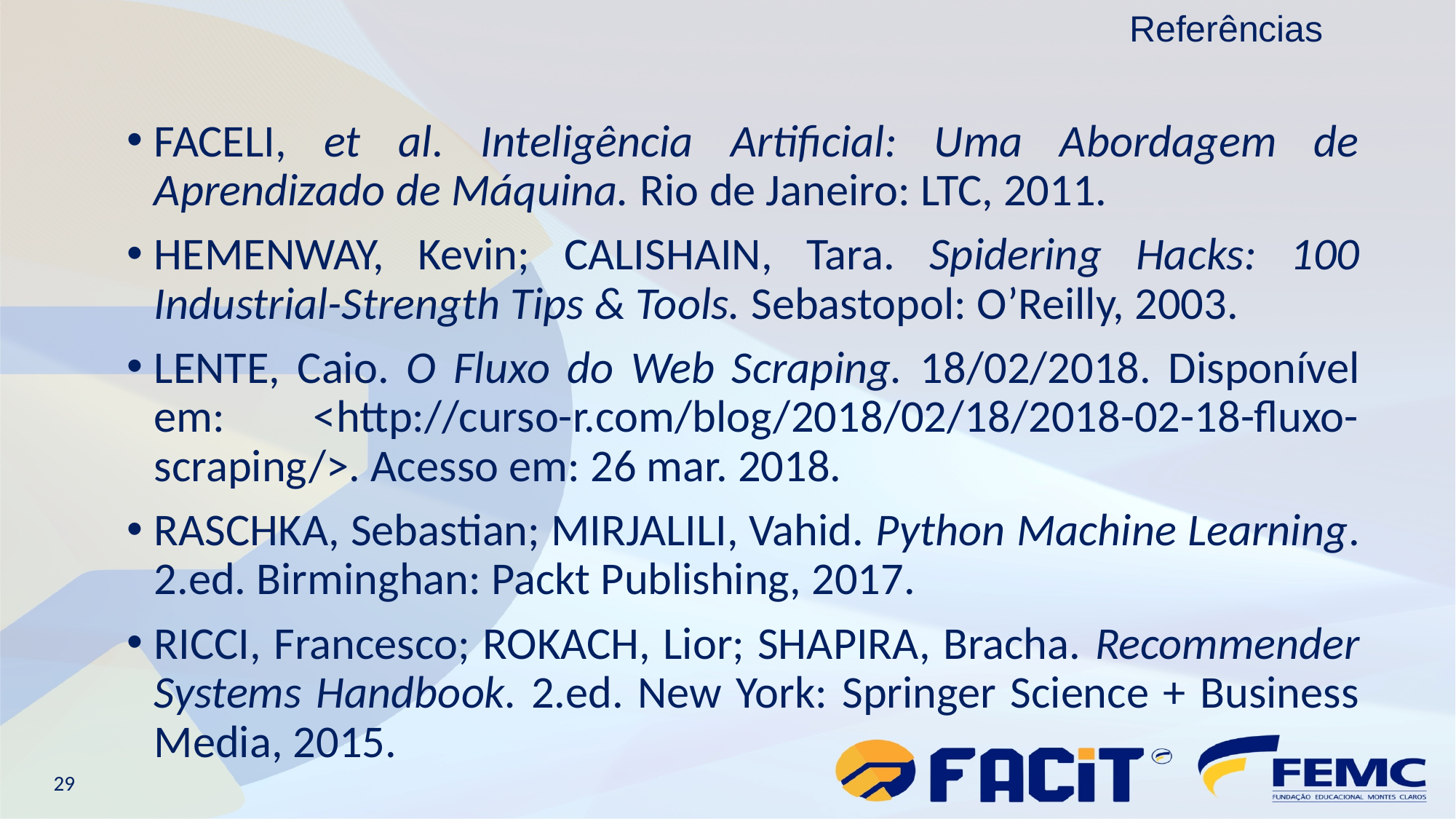

Referências
FACELI, et al. Inteligência Artificial: Uma Abordagem de Aprendizado de Máquina. Rio de Janeiro: LTC, 2011.
HEMENWAY, Kevin; CALISHAIN, Tara. Spidering Hacks: 100 Industrial-Strength Tips & Tools. Sebastopol: O’Reilly, 2003.
LENTE, Caio. O Fluxo do Web Scraping. 18/02/2018. Disponível em: <http://curso-r.com/blog/2018/02/18/2018-02-18-fluxo-scraping/>. Acesso em: 26 mar. 2018.
RASCHKA, Sebastian; MIRJALILI, Vahid. Python Machine Learning. 2.ed. Birminghan: Packt Publishing, 2017.
RICCI, Francesco; ROKACH, Lior; SHAPIRA, Bracha. Recommender Systems Handbook. 2.ed. New York: Springer Science + Business Media, 2015.

29